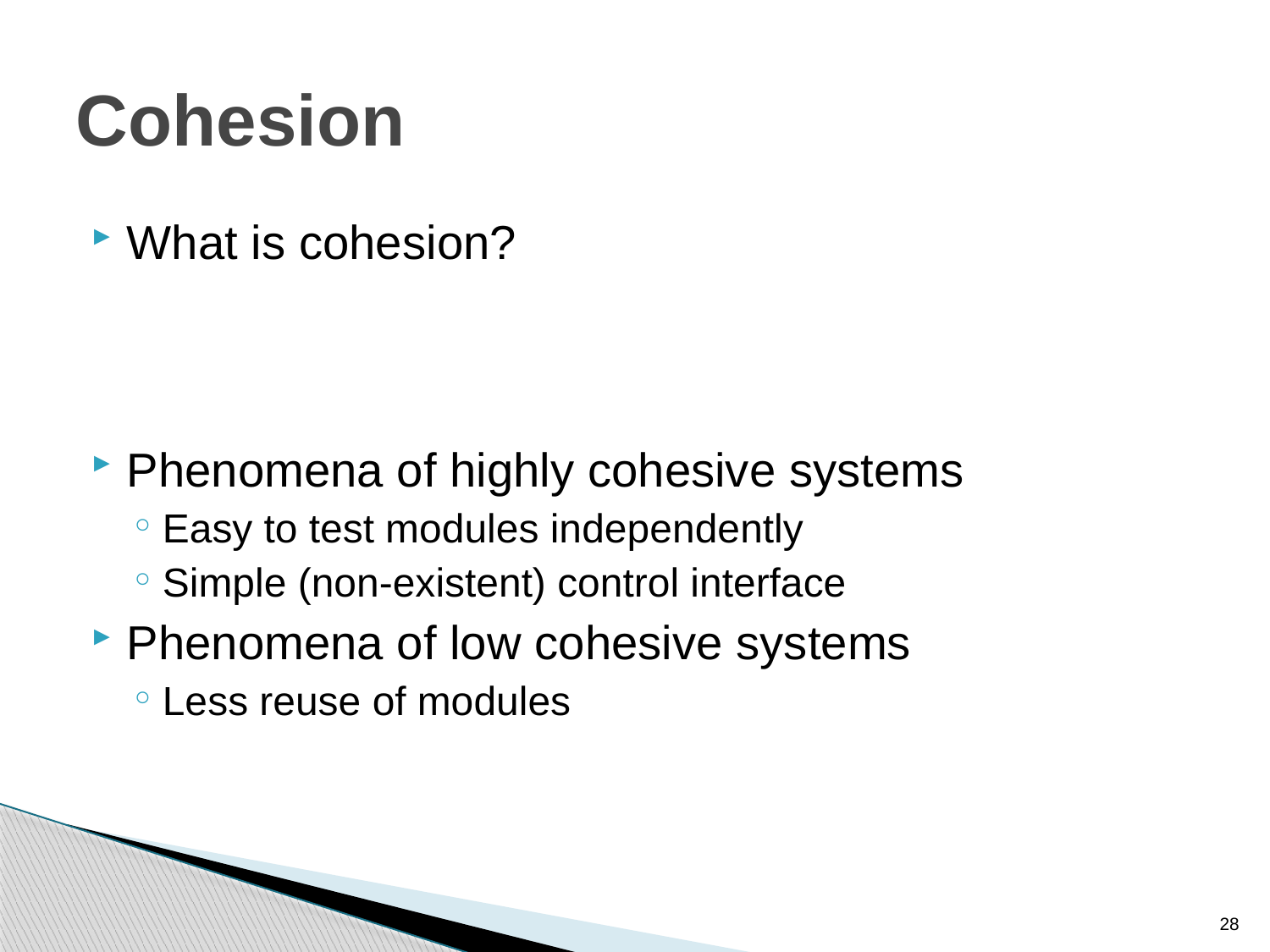

# Cohesion
What is cohesion?

Phenomena of highly cohesive systems
Easy to test modules independently
Simple (non-existent) control interface
Phenomena of low cohesive systems
Less reuse of modules

28